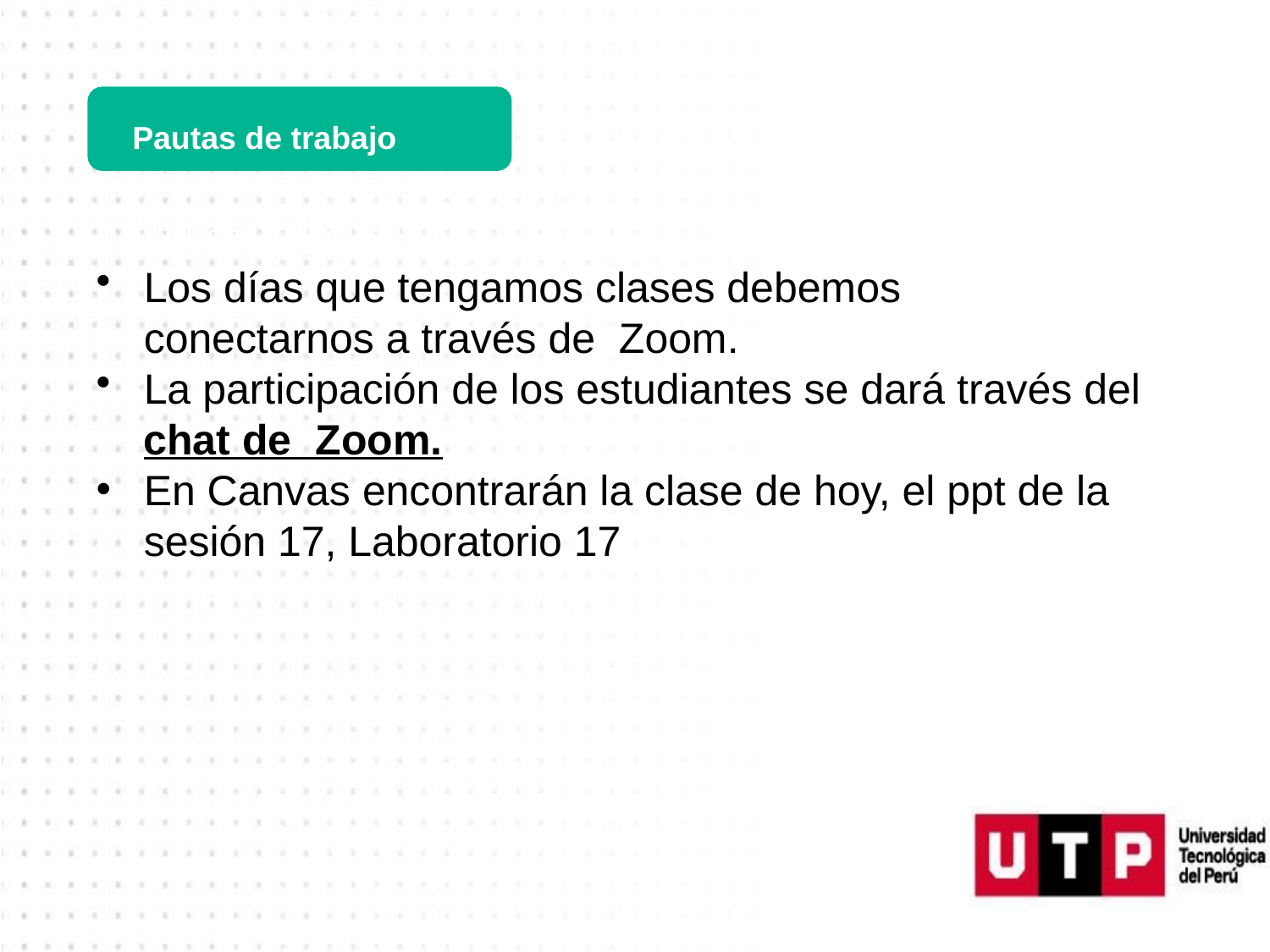

Pautas de trabajo
# Pautas de trabajo
Los días que tengamos clases debemos conectarnos a través de  Zoom.
La participación de los estudiantes se dará través del chat de  Zoom.
En Canvas encontrarán la clase de hoy, el ppt de la sesión 17, Laboratorio 17